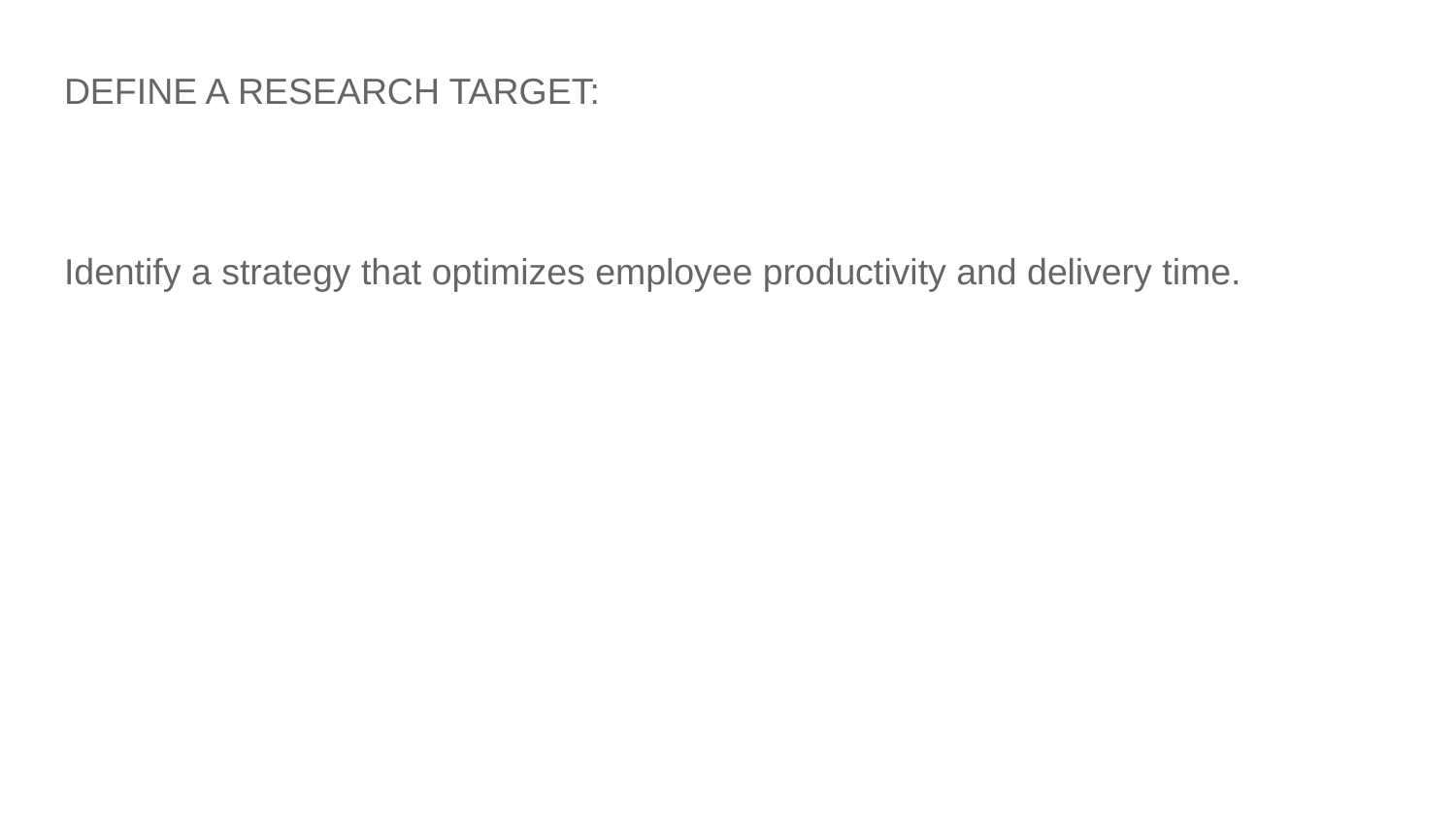

# DEFINE A RESEARCH TARGET:

Identify a strategy that optimizes employee productivity and delivery time.